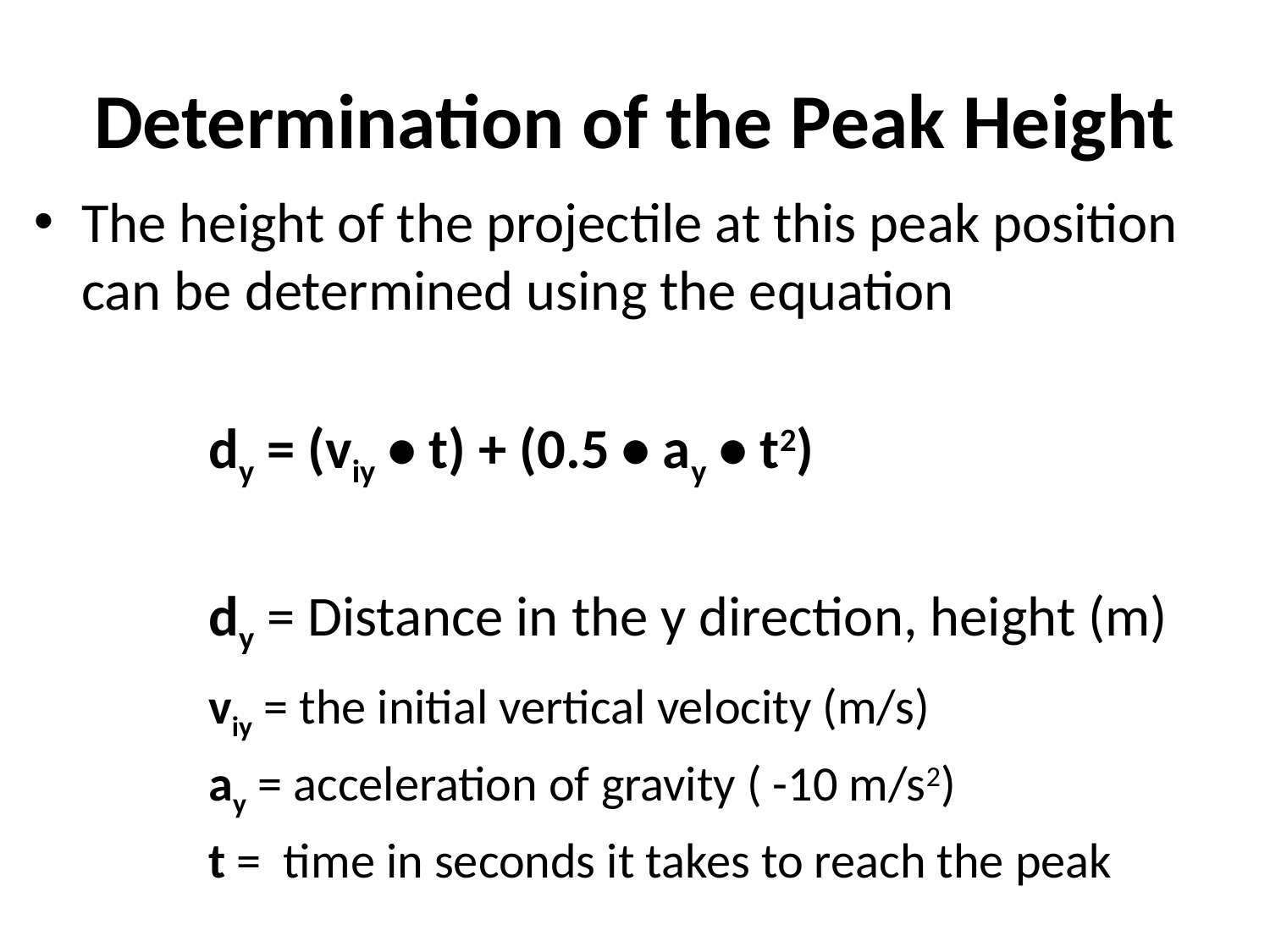

# Determination of the Peak Height
The height of the projectile at this peak position can be determined using the equation

		dy = (viy • t) + (0.5 • ay • t2)

		dy = Distance in the y direction, height (m)
		viy = the initial vertical velocity (m/s)
		ay = acceleration of gravity ( -10 m/s2)
		t =  time in seconds it takes to reach the peak